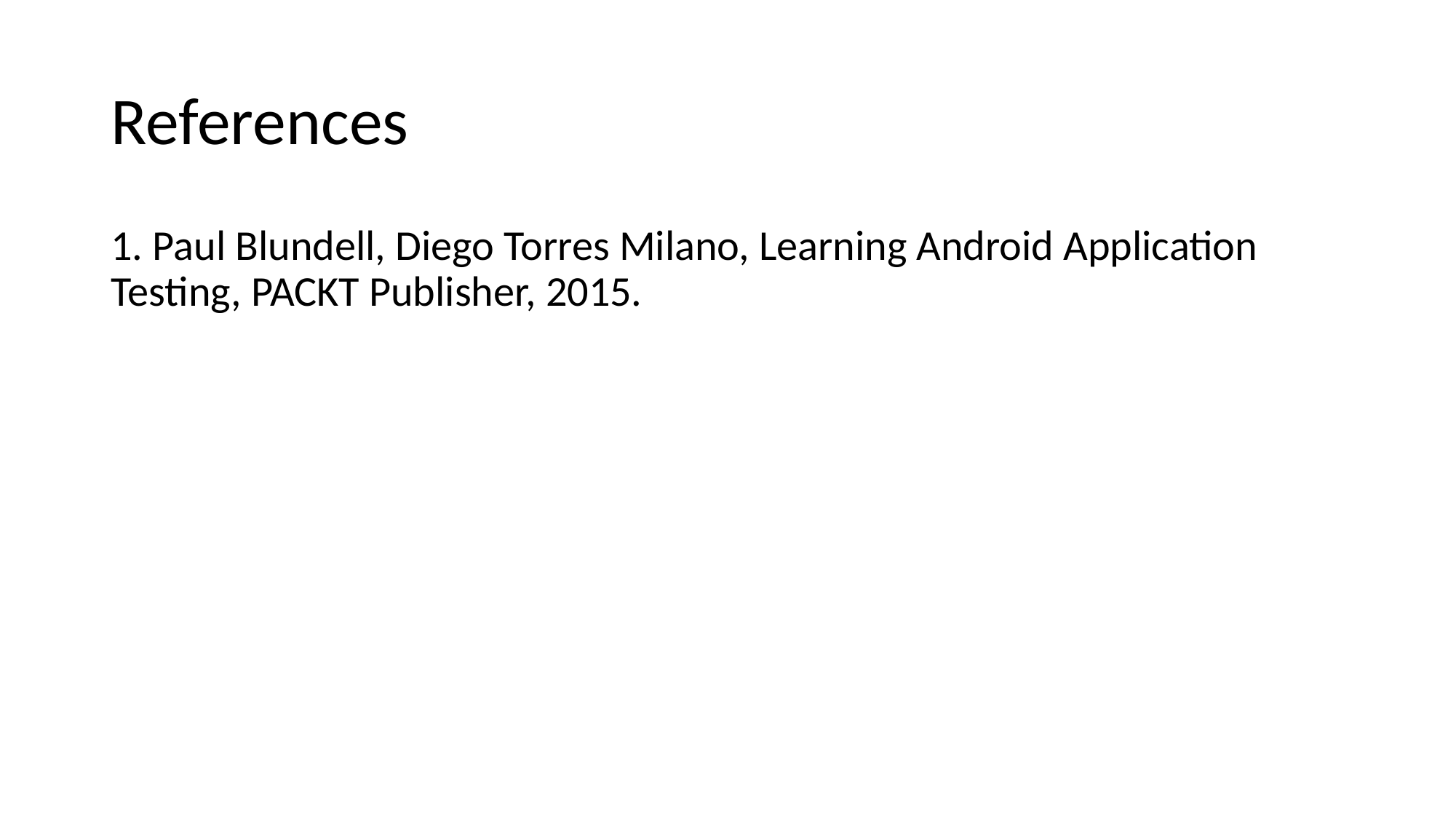

# References
1. Paul Blundell, Diego Torres Milano, Learning Android Application Testing, PACKT Publisher, 2015.